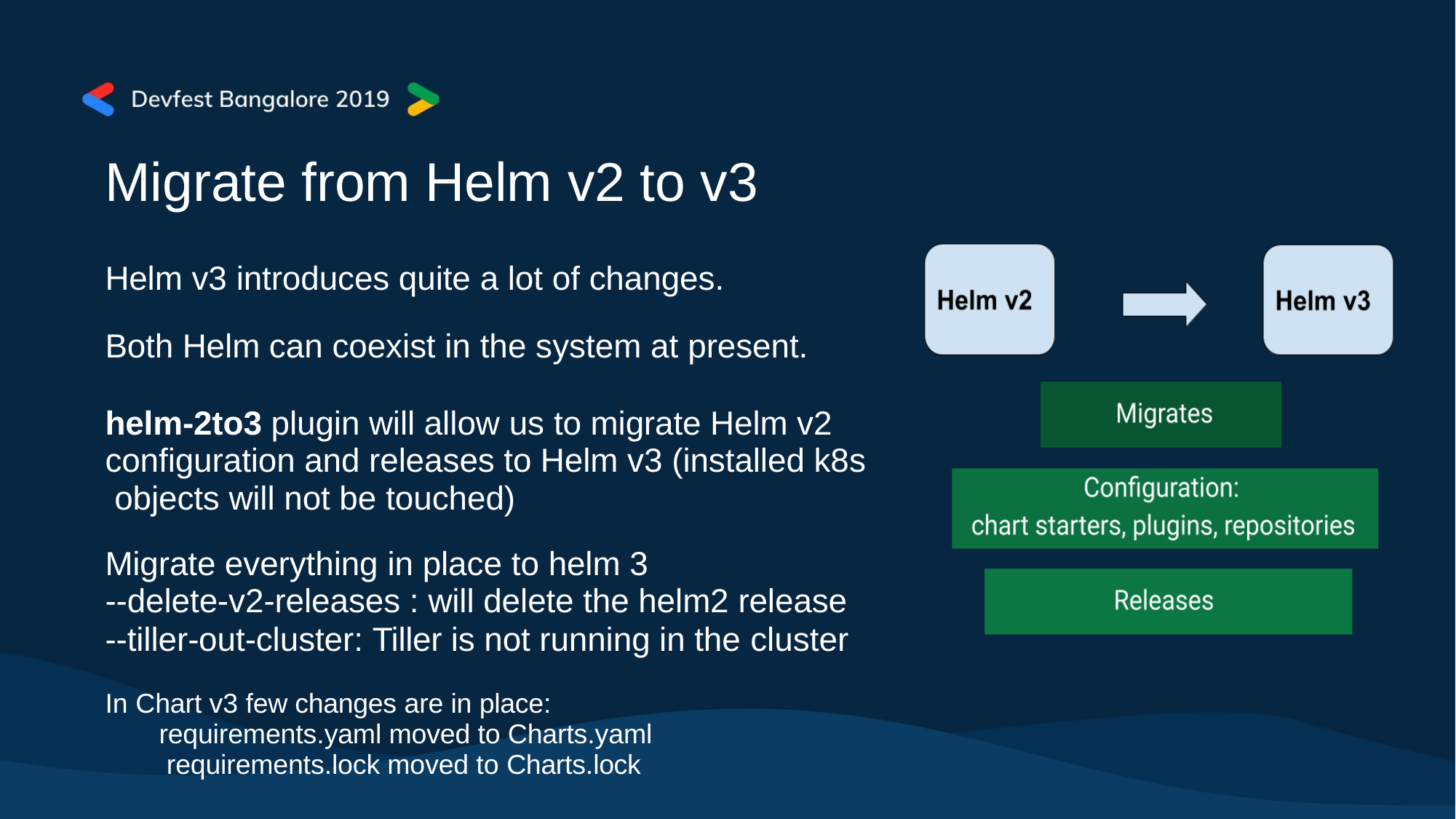

# Migrate from Helm v2 to v3

Helm v3 introduces quite a lot of changes.
Both Helm can coexist in the system at present.

helm-2to3 plugin will allow us to migrate Helm v2  configuration and releases to Helm v3 (installed k8s  objects will not be touched)
Migrate everything in place to helm 3
--delete-v2-releases : will delete the helm2 release
--tiller-out-cluster: Tiller is not running in the cluster
In Chart v3 few changes are in place:  requirements.yaml moved to Charts.yaml  requirements.lock moved to Charts.lock